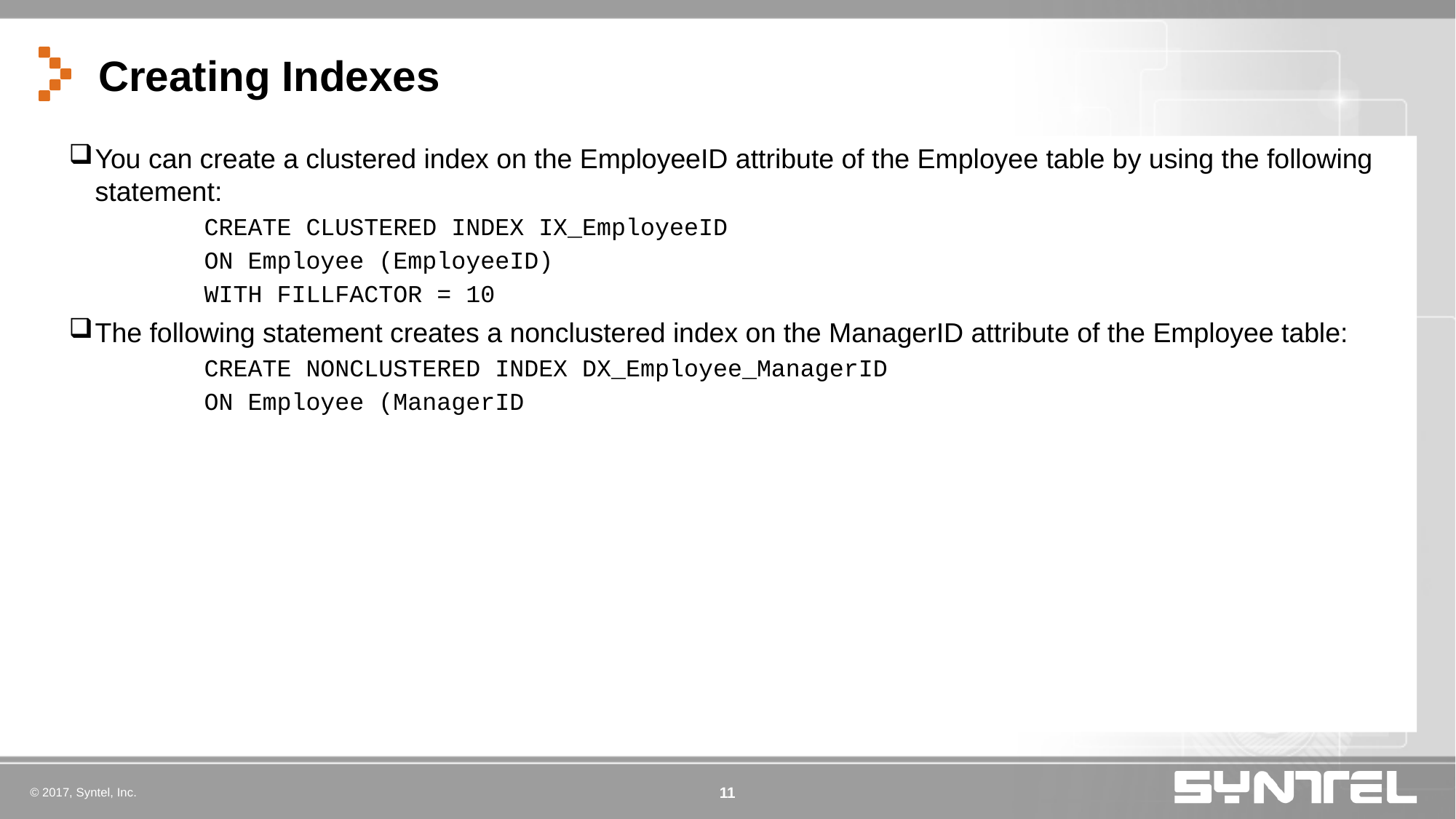

# Creating Indexes
You can create a clustered index on the EmployeeID attribute of the Employee table by using the following statement:
CREATE CLUSTERED INDEX IX_EmployeeID
ON Employee (EmployeeID)
WITH FILLFACTOR = 10
The following statement creates a nonclustered index on the ManagerID attribute of the Employee table:
CREATE NONCLUSTERED INDEX DX_Employee_ManagerID
ON Employee (ManagerID